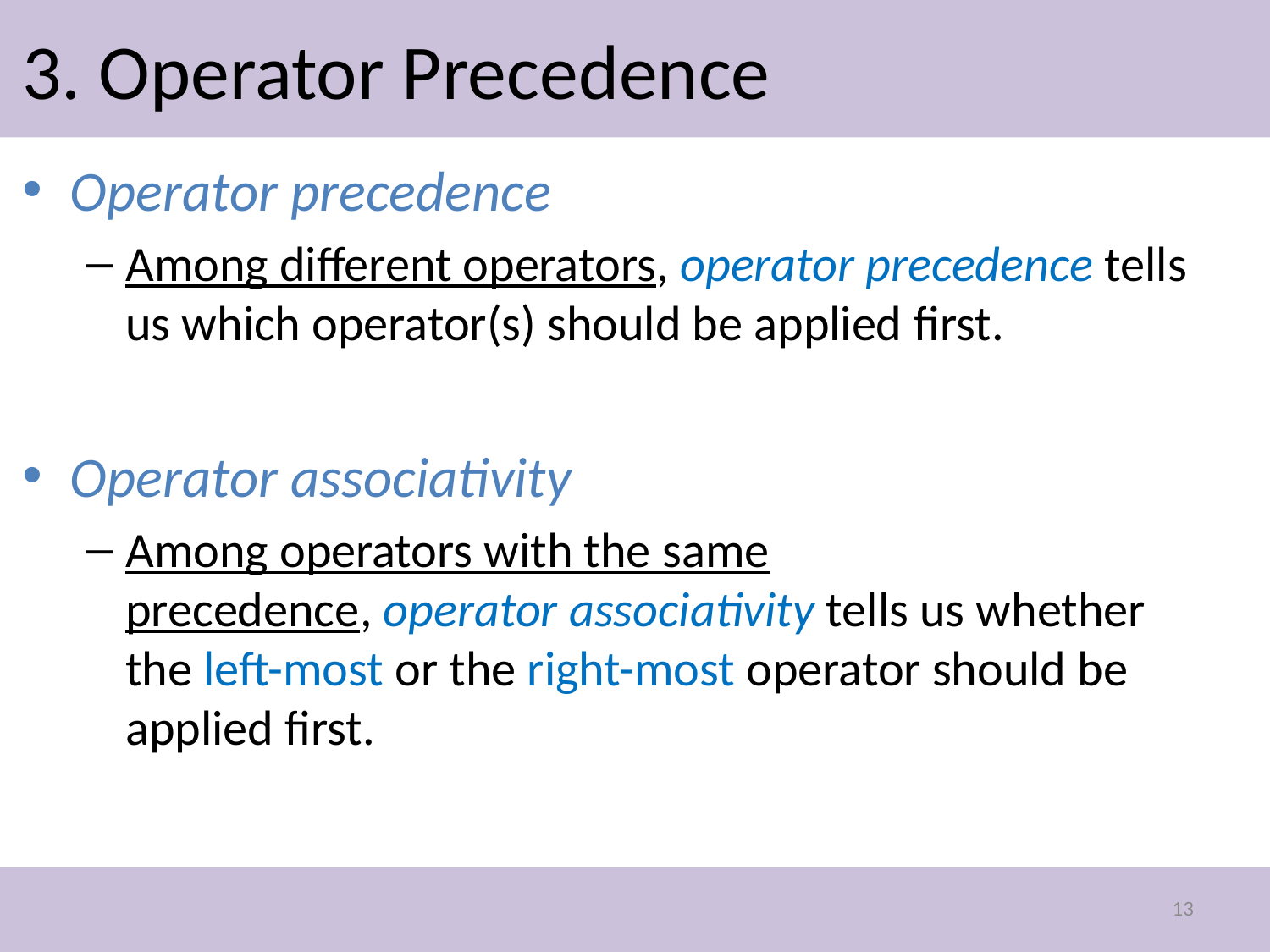

# 3. Operator Precedence
Operator precedence
Among different operators, operator precedence tells us which operator(s) should be applied first.

Operator associativity
Among operators with the same precedence, operator associativity tells us whether the left-most or the right-most operator should be applied first.

13